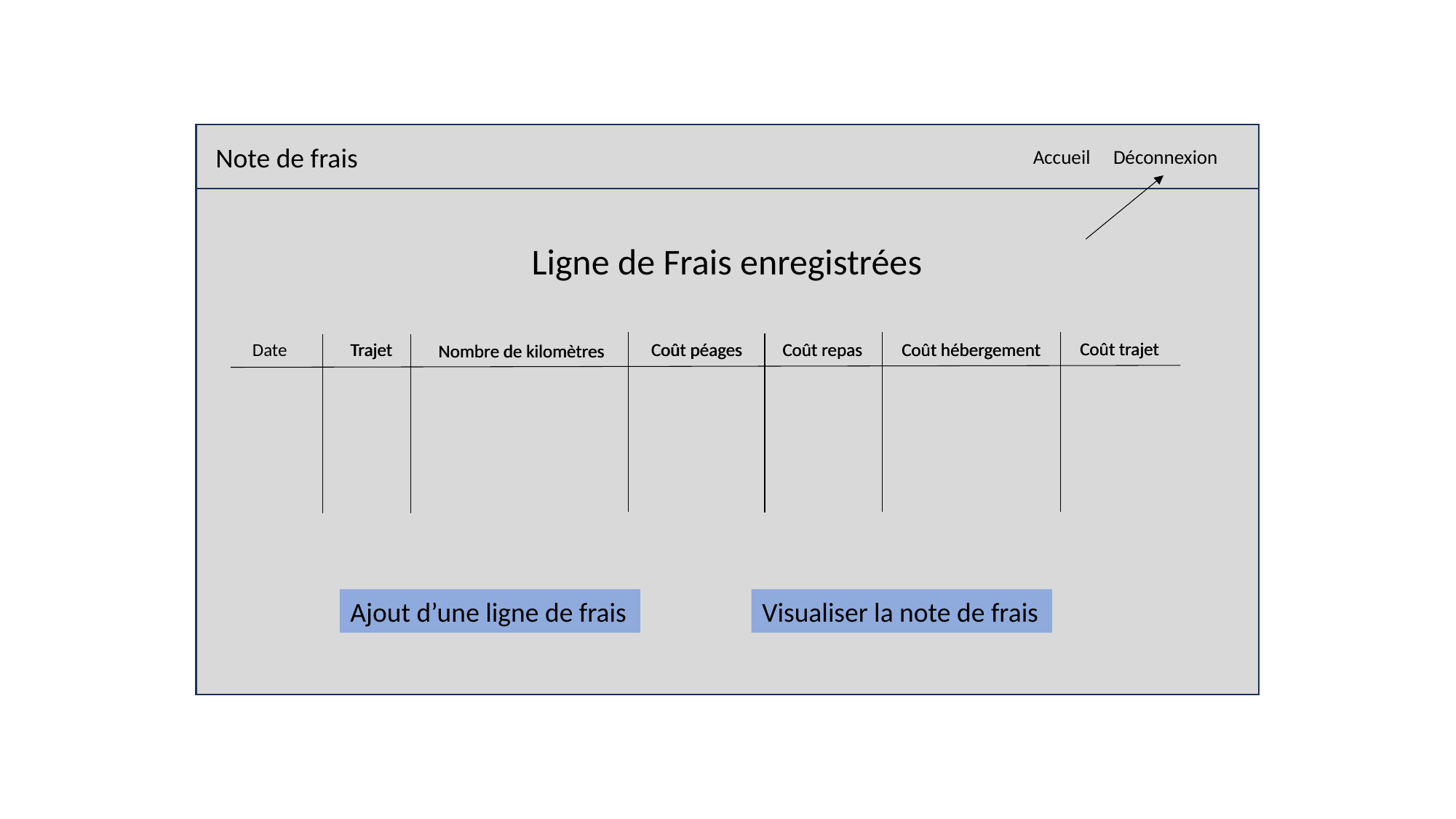

Note de frais
Accueil
Déconnexion
Ligne de Frais enregistrées
Coût trajet
Coût trajet
Coût péages
Coût repas
Coût hébergement
Trajet
Coût péages
Coût repas
Coût hébergement
Trajet
Date
Nombre de kilomètres
Nombre de kilomètres
Ajout d’une ligne de frais
Visualiser la note de frais